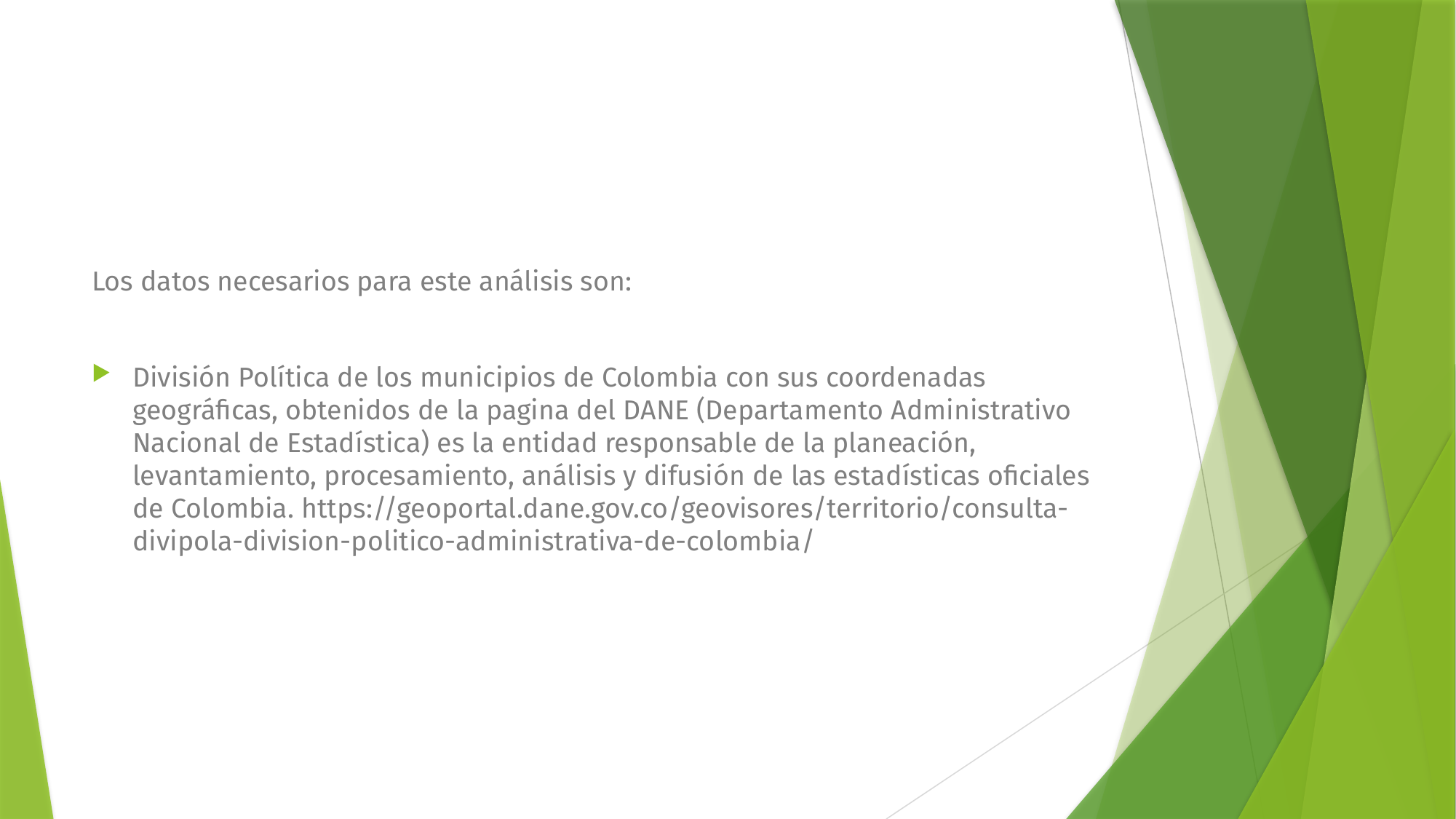

Los datos necesarios para este análisis son:

División Política de los municipios de Colombia con sus coordenadas geográficas, obtenidos de la pagina del DANE (Departamento Administrativo Nacional de Estadística) es la entidad responsable de la planeación, levantamiento, procesamiento, análisis y difusión de las estadísticas oficiales de Colombia. https://geoportal.dane.gov.co/geovisores/territorio/consulta-divipola-division-politico-administrativa-de-colombia/